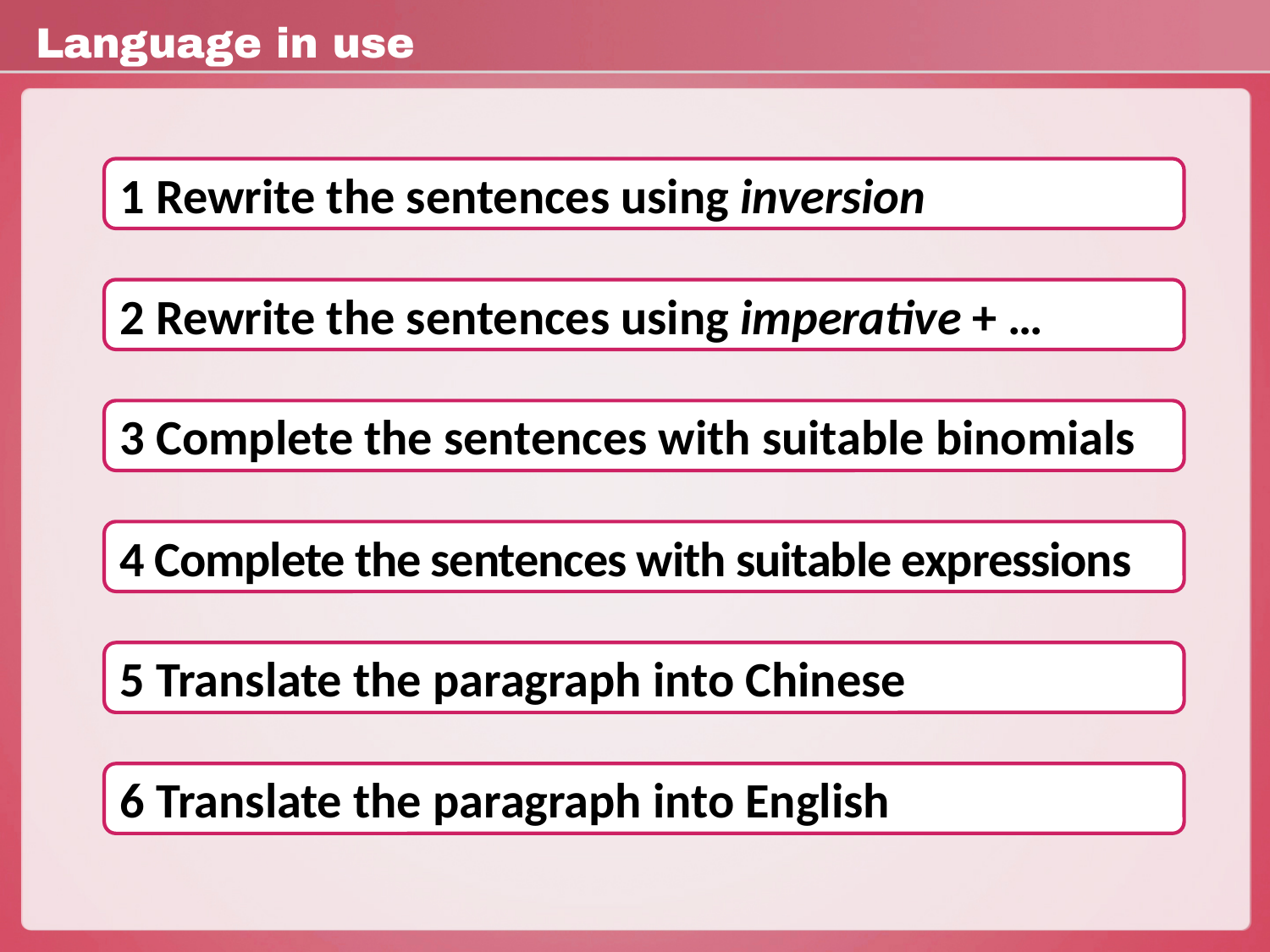

Language in use
1 Rewrite the sentences using inversion
2 Rewrite the sentences using imperative + …
3 Complete the sentences with suitable binomials
4 Complete the sentences with suitable expressions
5 Translate the paragraph into Chinese
6 Translate the paragraph into English